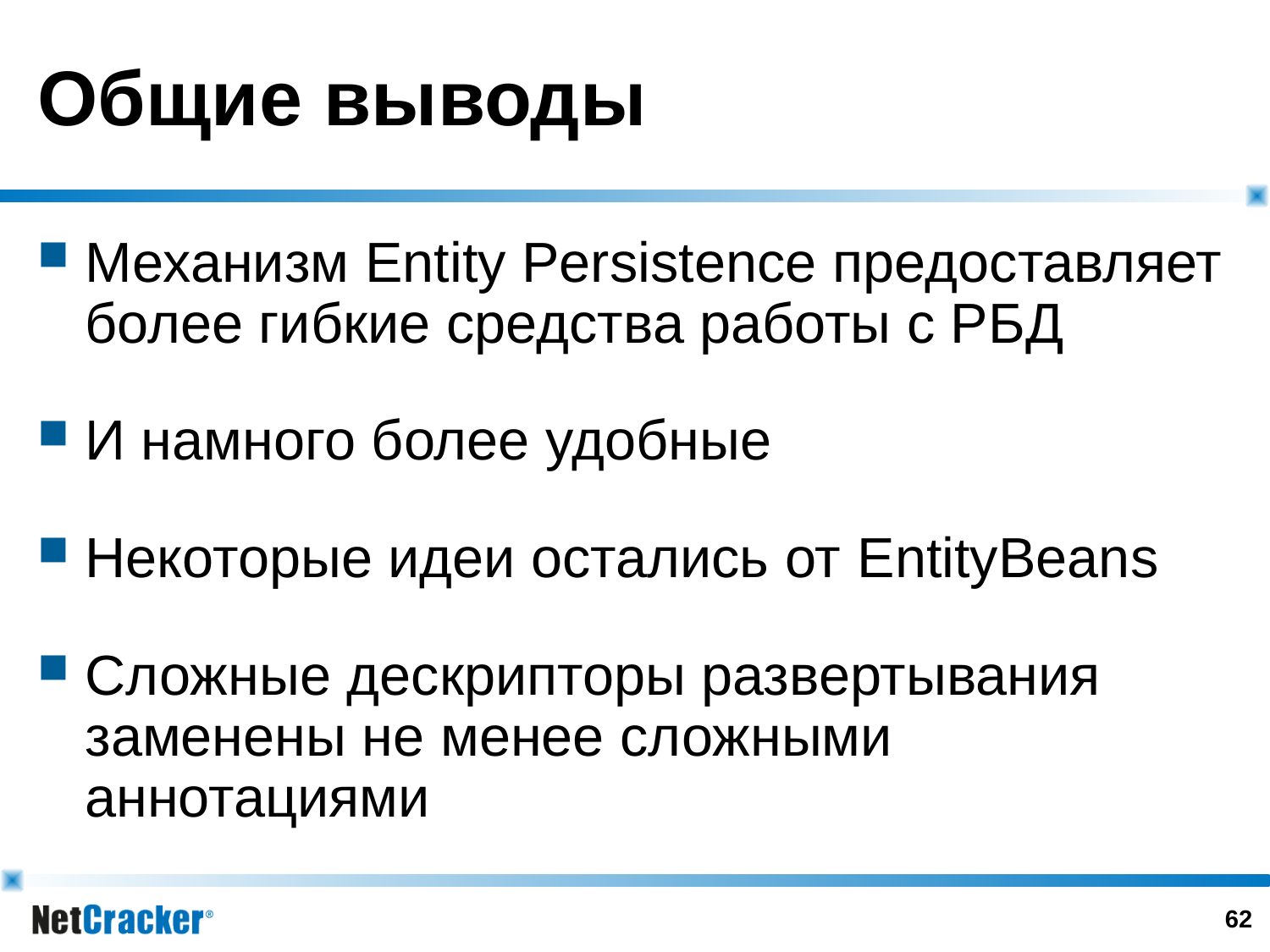

# Общие выводы
Механизм Entity Persistence предоставляет более гибкие средства работы с РБД
И намного более удобные
Некоторые идеи остались от EntityBeans
Сложные дескрипторы развертывания заменены не менее сложными аннотациями
62